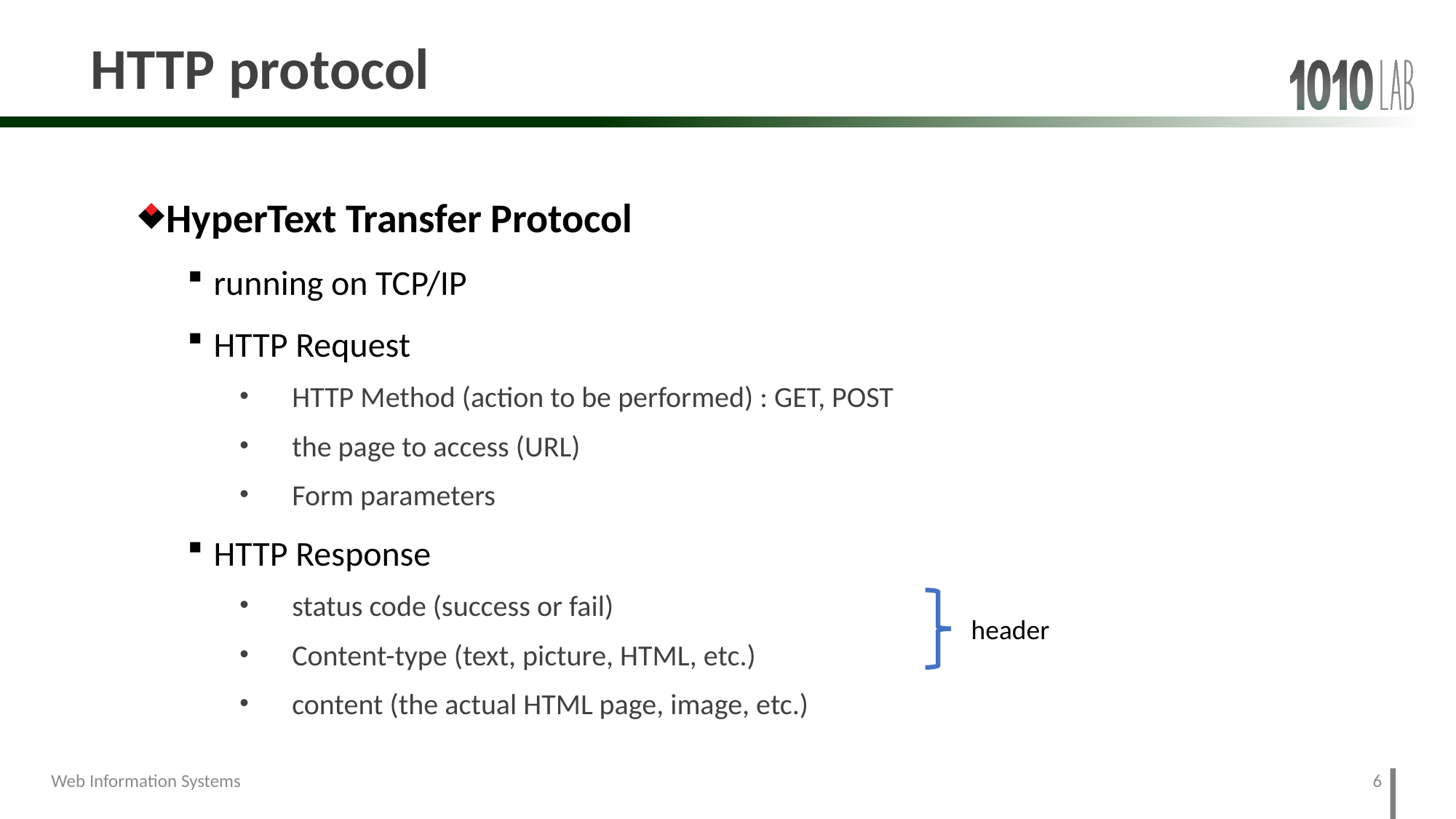

# HTTP protocol
HyperText Transfer Protocol
running on TCP/IP
HTTP Request
HTTP Method (action to be performed) : GET, POST
the page to access (URL)
Form parameters
HTTP Response
status code (success or fail)
Content-type (text, picture, HTML, etc.)
content (the actual HTML page, image, etc.)

header
6
Web Information Systems